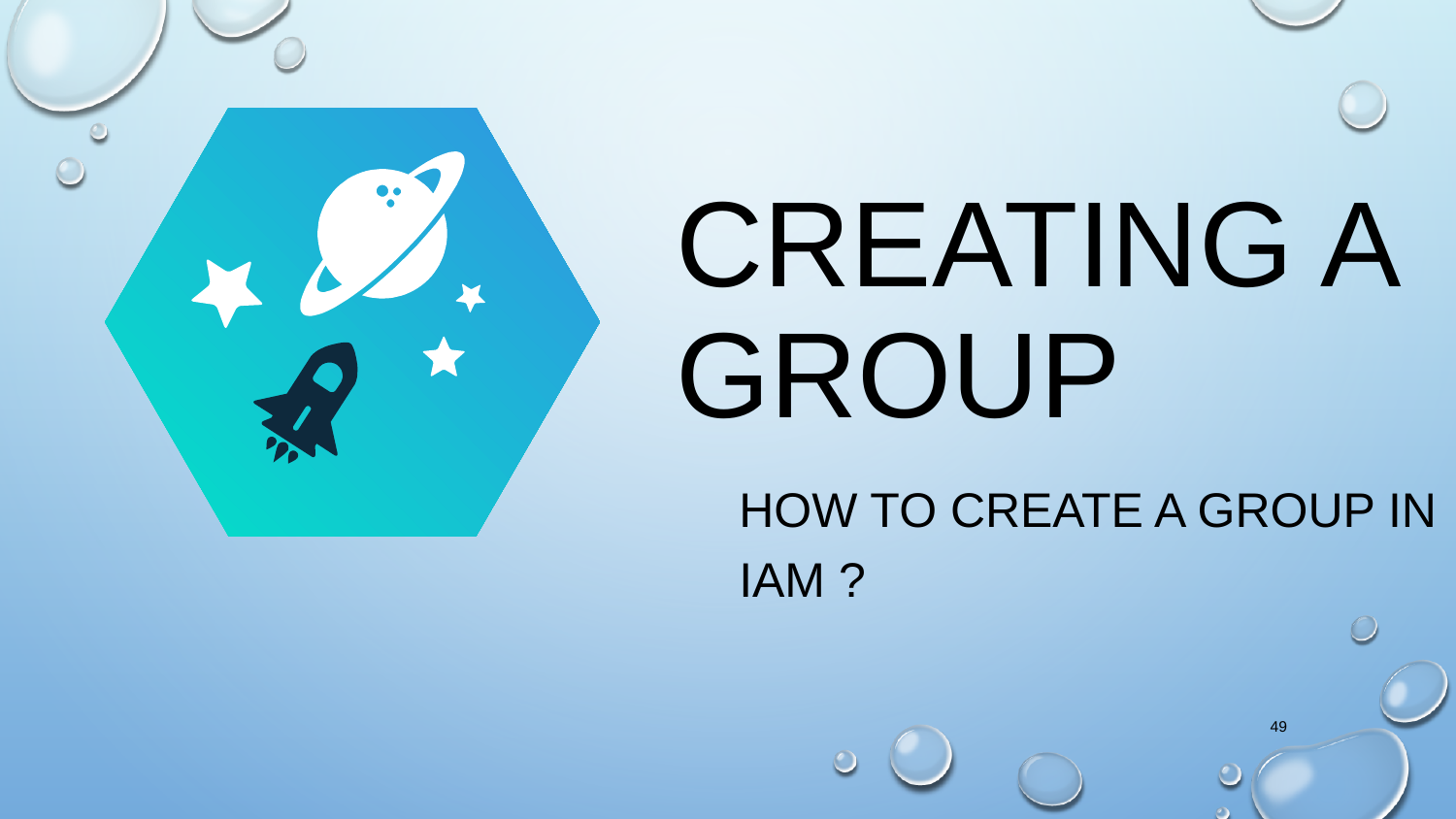

Creating a Group

How to create a group in IAM ?
49